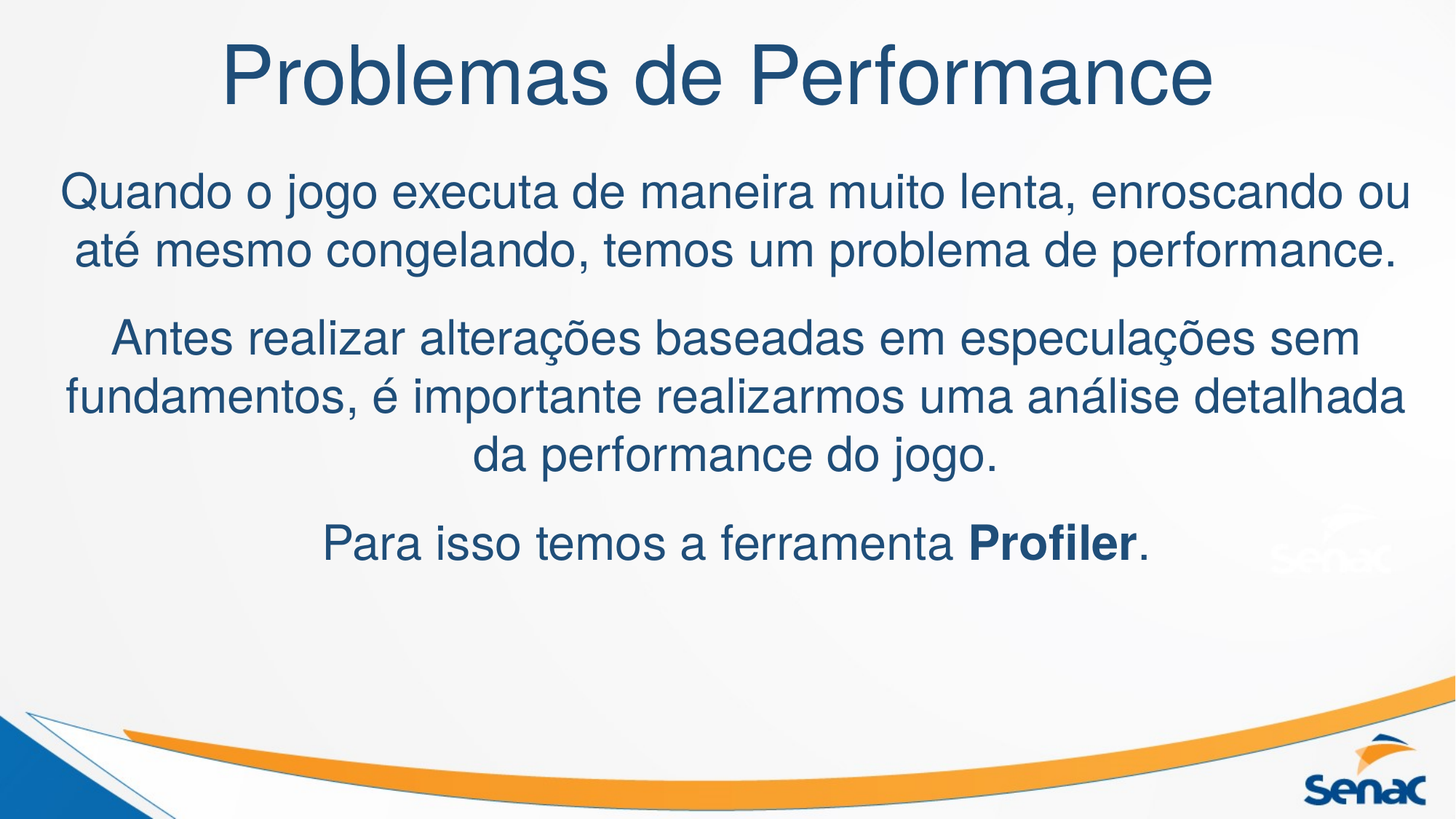

# Problemas de Performance
Quando o jogo executa de maneira muito lenta, enroscando ou até mesmo congelando, temos um problema de performance.
Antes realizar alterações baseadas em especulações sem fundamentos, é importante realizarmos uma análise detalhada da performance do jogo.
Para isso temos a ferramenta Profiler.